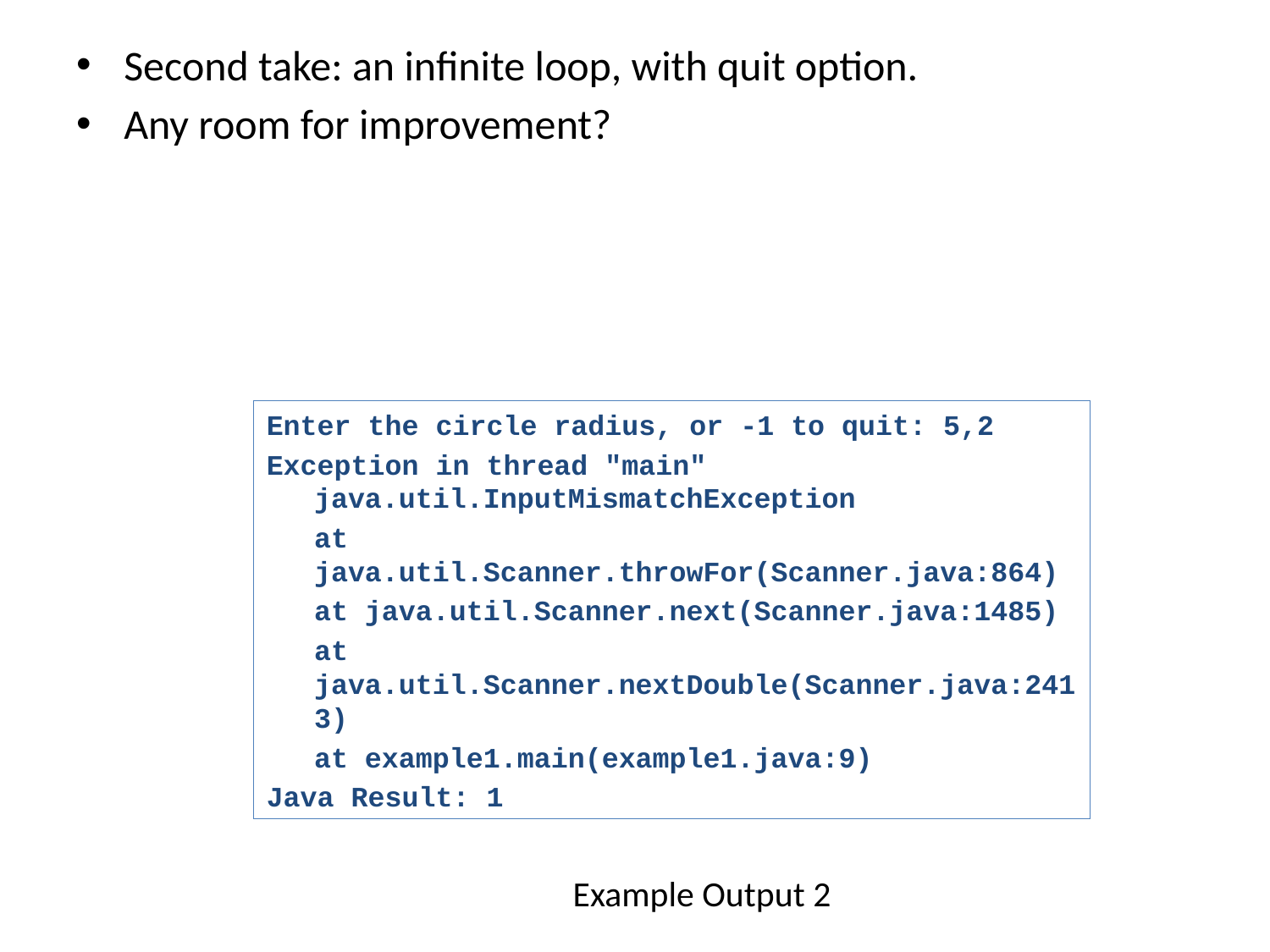

Second take: an infinite loop, with quit option.
Any room for improvement?
Enter the circle radius, or -1 to quit: 5,2
Exception in thread "main" java.util.InputMismatchException
	at java.util.Scanner.throwFor(Scanner.java:864)
	at java.util.Scanner.next(Scanner.java:1485)
	at java.util.Scanner.nextDouble(Scanner.java:2413)
	at example1.main(example1.java:9)
Java Result: 1
Example Output 2